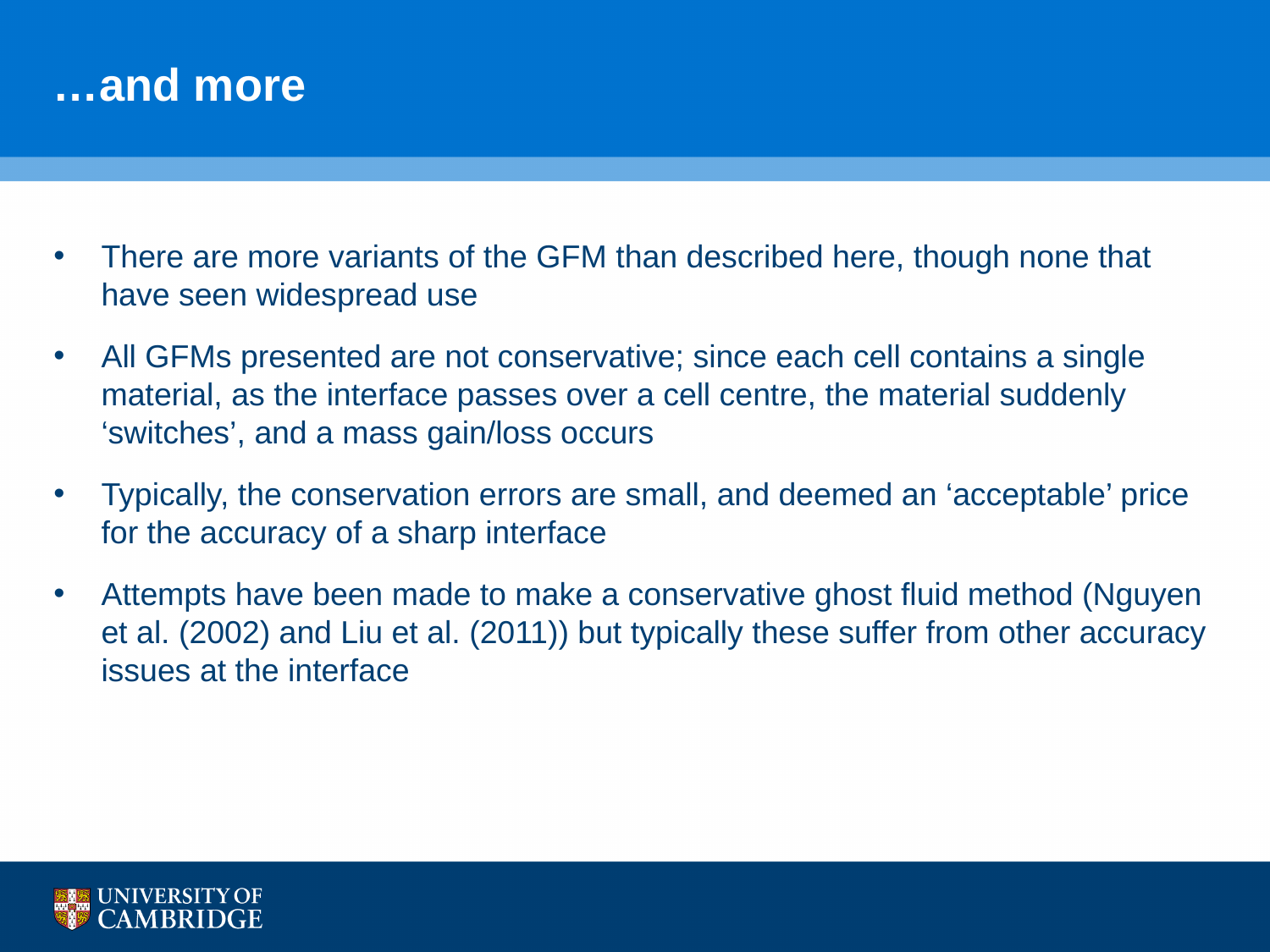

# …and more
There are more variants of the GFM than described here, though none that have seen widespread use
All GFMs presented are not conservative; since each cell contains a single material, as the interface passes over a cell centre, the material suddenly ‘switches’, and a mass gain/loss occurs
Typically, the conservation errors are small, and deemed an ‘acceptable’ price for the accuracy of a sharp interface
Attempts have been made to make a conservative ghost fluid method (Nguyen et al. (2002) and Liu et al. (2011)) but typically these suffer from other accuracy issues at the interface